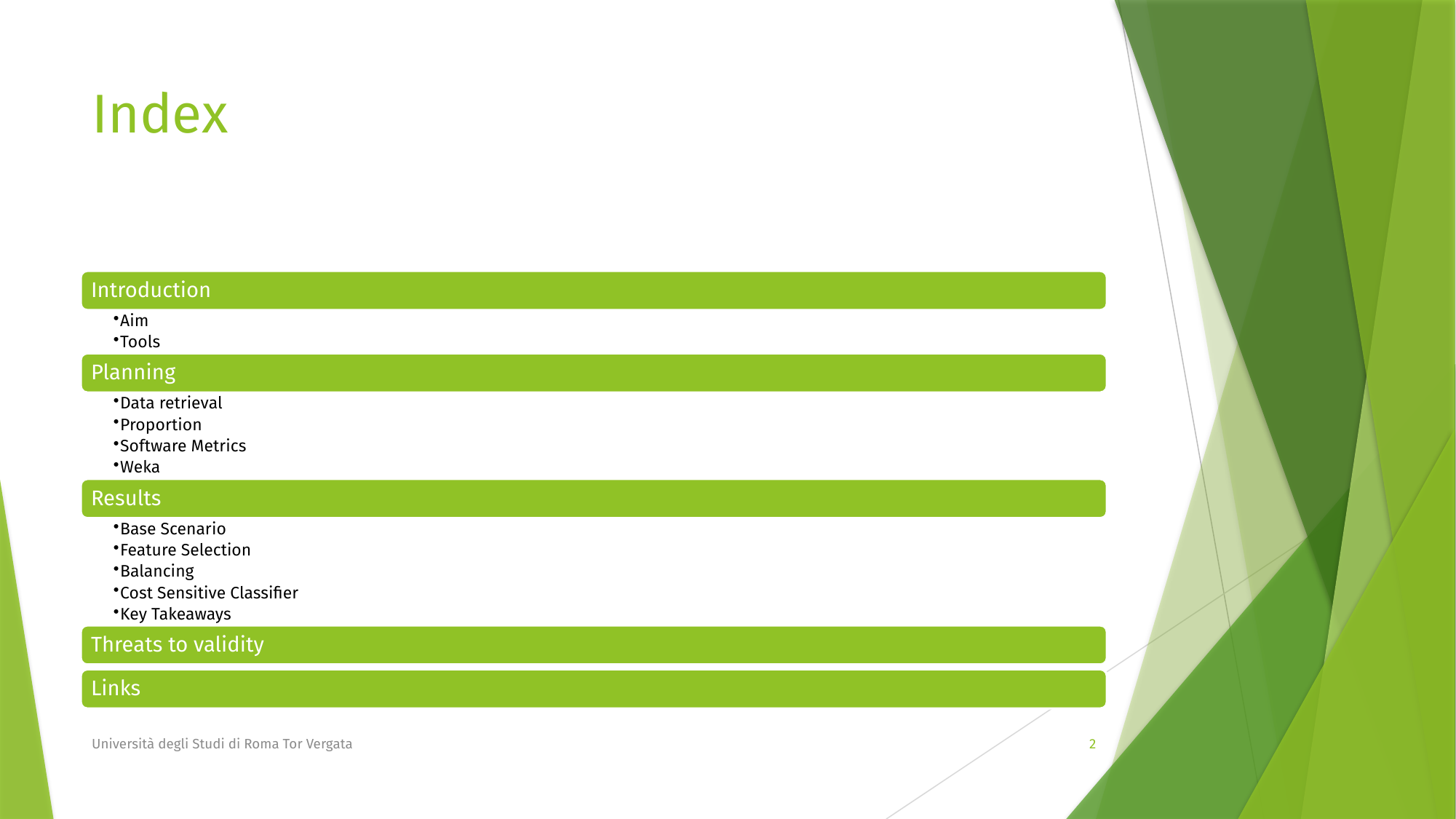

# Index
Introduction
Aim
Tools
Planning
Data retrieval
Proportion
Software Metrics
Weka
Results
Base Scenario
Feature Selection
Balancing
Cost Sensitive Classifier
Key Takeaways
Threats to validity
Links
Università degli Studi di Roma Tor Vergata
2